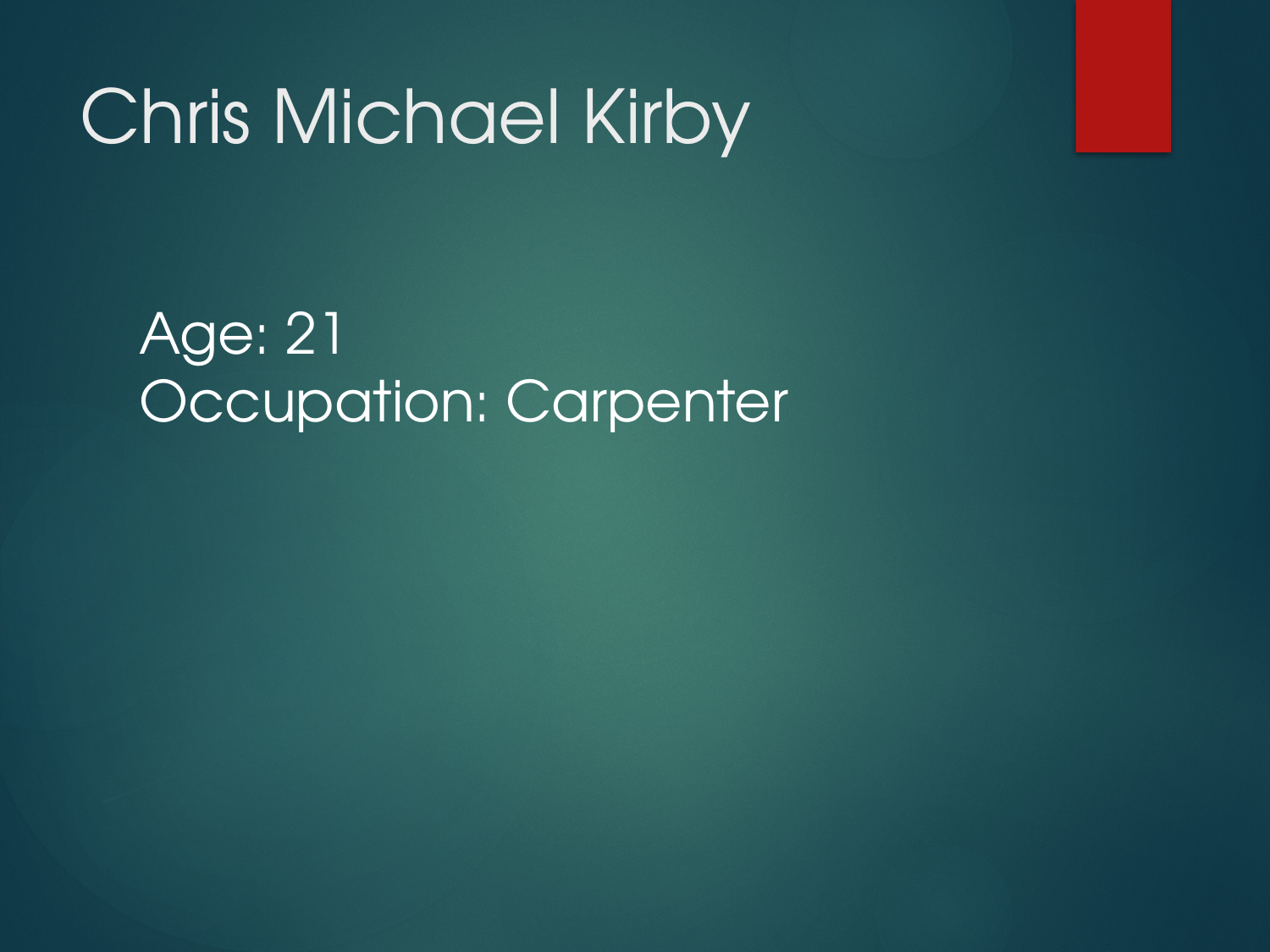

# Chris Michael Kirby

Age: 21
Occupation: Carpenter